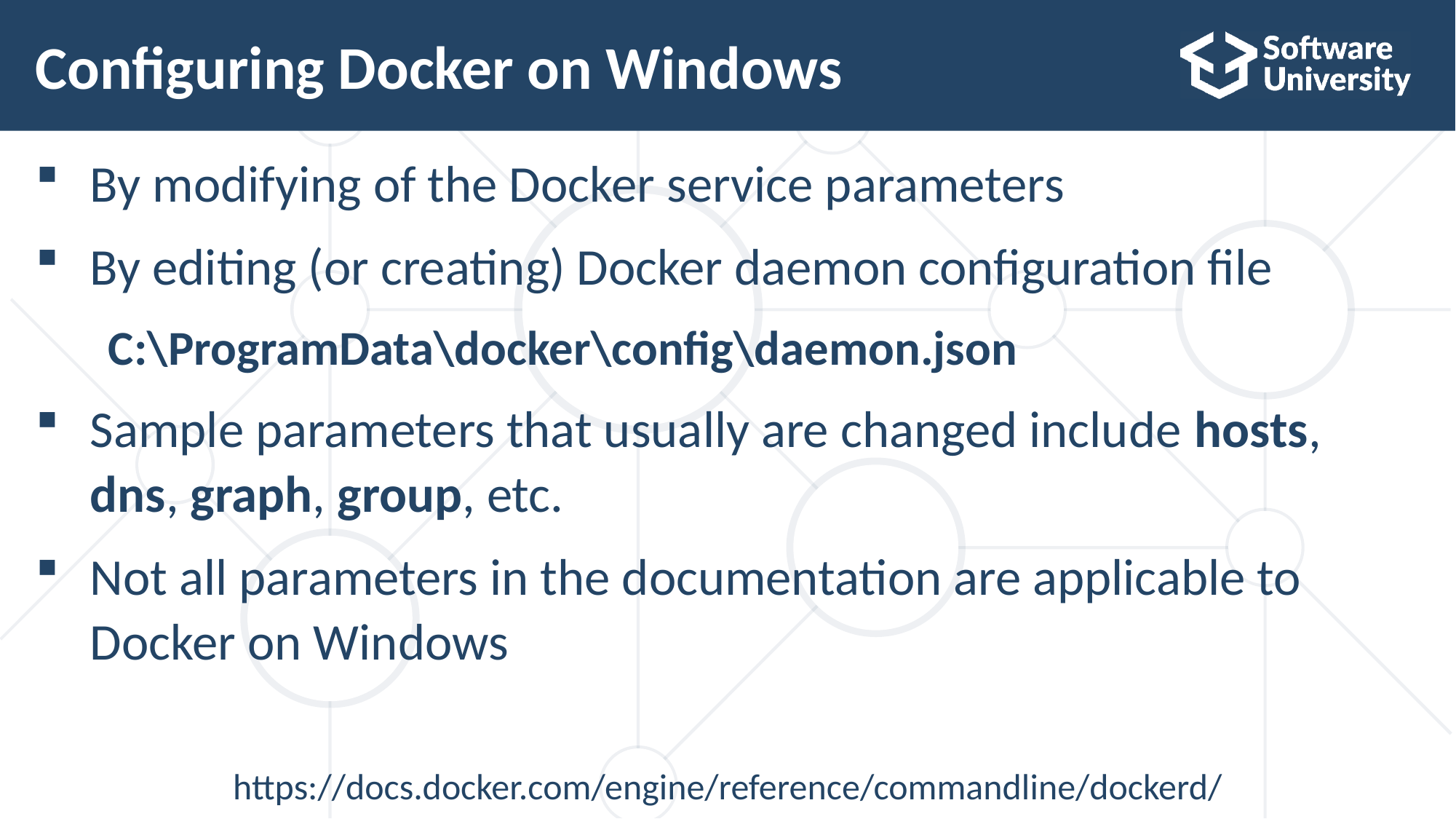

# Configuring Docker on Windows
By modifying of the Docker service parameters
By editing (or creating) Docker daemon configuration file
C:\ProgramData\docker\config\daemon.json
Sample parameters that usually are changed include hosts, dns, graph, group, etc.
Not all parameters in the documentation are applicable to Docker on Windows
https://docs.docker.com/engine/reference/commandline/dockerd/